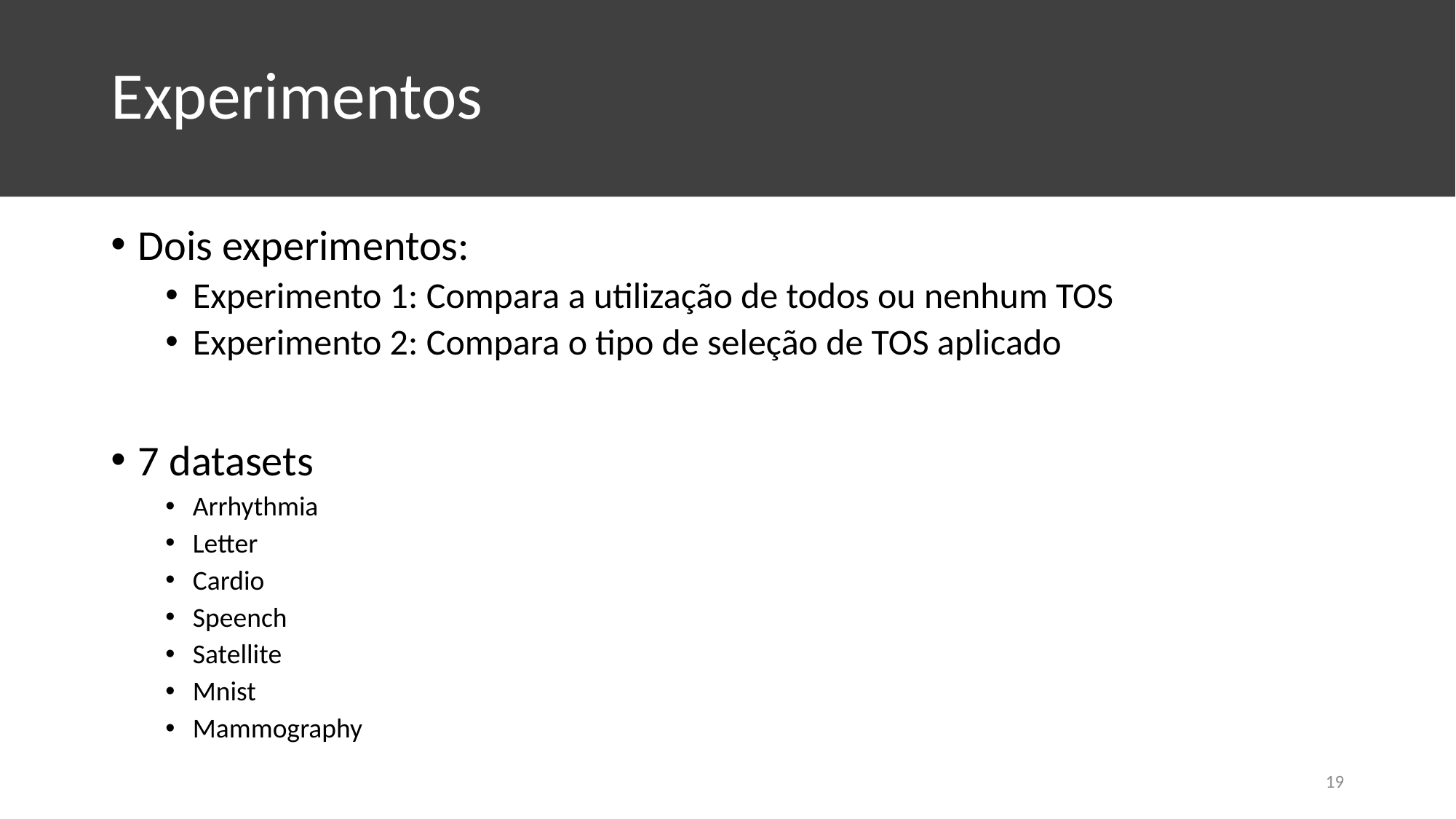

# Experimentos
Dois experimentos:
Experimento 1: Compara a utilização de todos ou nenhum TOS
Experimento 2: Compara o tipo de seleção de TOS aplicado

7 datasets
Arrhythmia
Letter
Cardio
Speench
Satellite
Mnist
Mammography
19